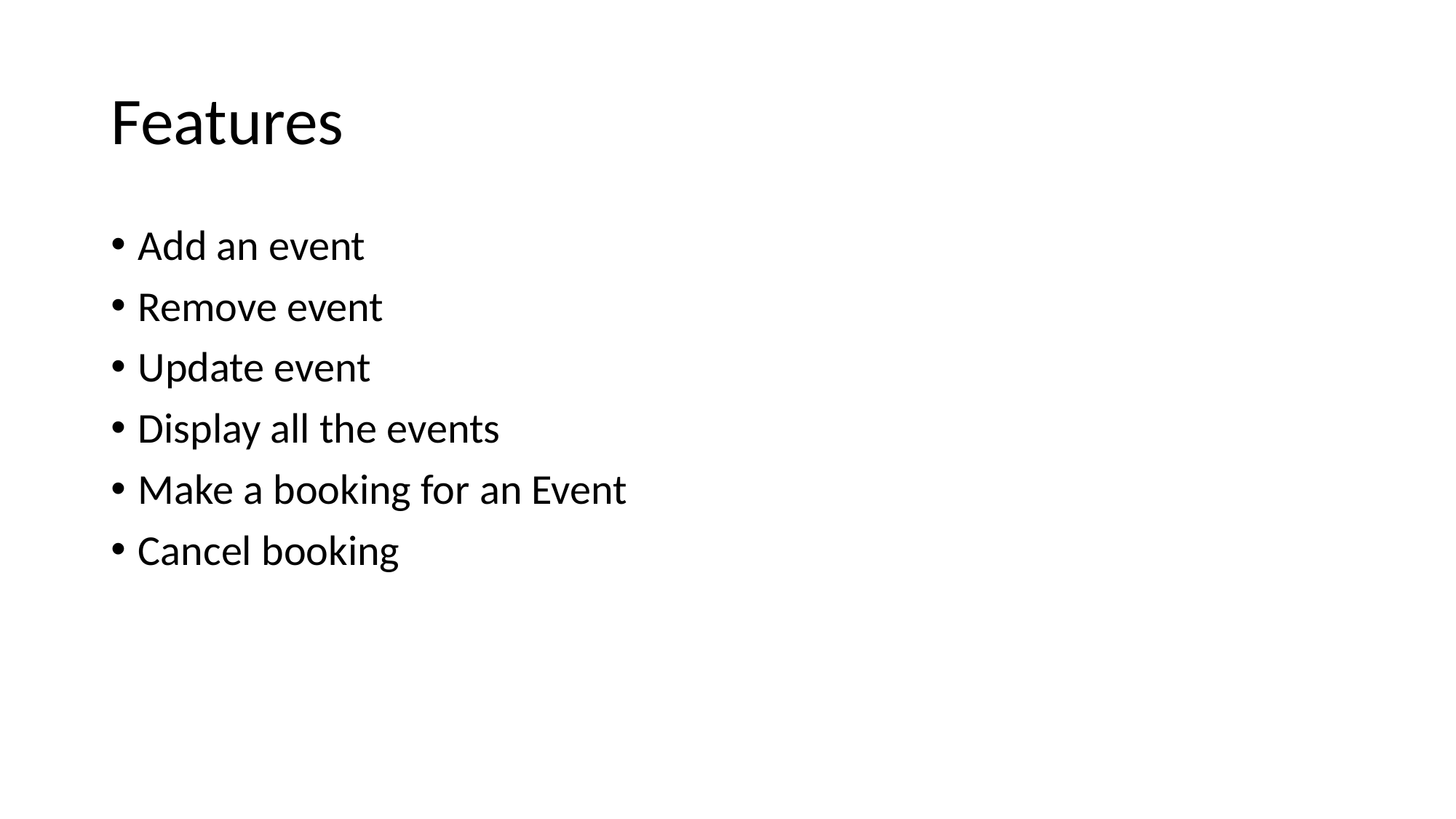

# Features
Add an event
Remove event
Update event
Display all the events
Make a booking for an Event
Cancel booking